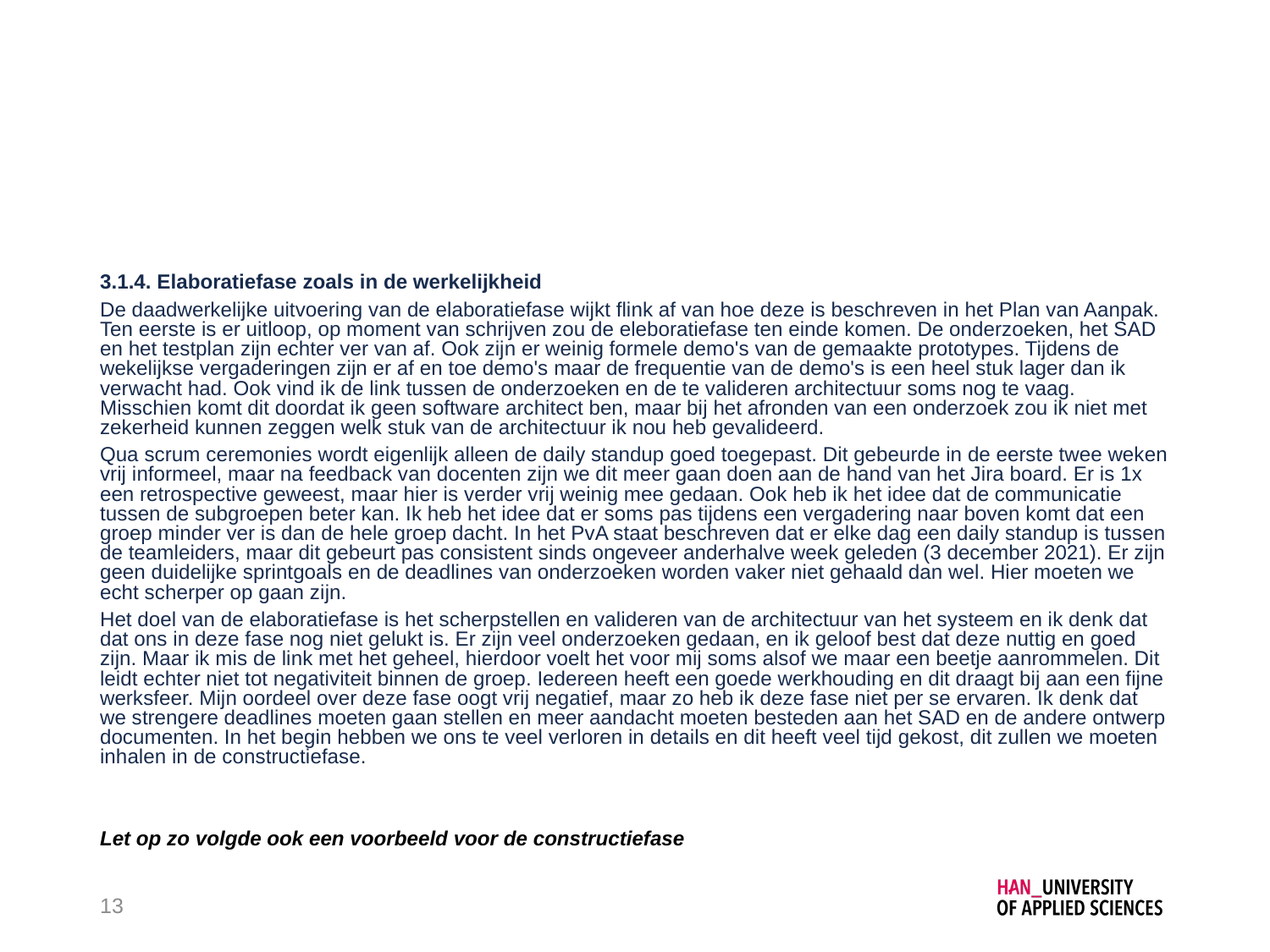

#
3.1.4. Elaboratiefase zoals in de werkelijkheid
De daadwerkelijke uitvoering van de elaboratiefase wijkt flink af van hoe deze is beschreven in het Plan van Aanpak. Ten eerste is er uitloop, op moment van schrijven zou de eleboratiefase ten einde komen. De onderzoeken, het SAD en het testplan zijn echter ver van af. Ook zijn er weinig formele demo's van de gemaakte prototypes. Tijdens de wekelijkse vergaderingen zijn er af en toe demo's maar de frequentie van de demo's is een heel stuk lager dan ik verwacht had. Ook vind ik de link tussen de onderzoeken en de te valideren architectuur soms nog te vaag. Misschien komt dit doordat ik geen software architect ben, maar bij het afronden van een onderzoek zou ik niet met zekerheid kunnen zeggen welk stuk van de architectuur ik nou heb gevalideerd.
Qua scrum ceremonies wordt eigenlijk alleen de daily standup goed toegepast. Dit gebeurde in de eerste twee weken vrij informeel, maar na feedback van docenten zijn we dit meer gaan doen aan de hand van het Jira board. Er is 1x een retrospective geweest, maar hier is verder vrij weinig mee gedaan. Ook heb ik het idee dat de communicatie tussen de subgroepen beter kan. Ik heb het idee dat er soms pas tijdens een vergadering naar boven komt dat een groep minder ver is dan de hele groep dacht. In het PvA staat beschreven dat er elke dag een daily standup is tussen de teamleiders, maar dit gebeurt pas consistent sinds ongeveer anderhalve week geleden (3 december 2021). Er zijn geen duidelijke sprintgoals en de deadlines van onderzoeken worden vaker niet gehaald dan wel. Hier moeten we echt scherper op gaan zijn.
Het doel van de elaboratiefase is het scherpstellen en valideren van de architectuur van het systeem en ik denk dat dat ons in deze fase nog niet gelukt is. Er zijn veel onderzoeken gedaan, en ik geloof best dat deze nuttig en goed zijn. Maar ik mis de link met het geheel, hierdoor voelt het voor mij soms alsof we maar een beetje aanrommelen. Dit leidt echter niet tot negativiteit binnen de groep. Iedereen heeft een goede werkhouding en dit draagt bij aan een fijne werksfeer. Mijn oordeel over deze fase oogt vrij negatief, maar zo heb ik deze fase niet per se ervaren. Ik denk dat we strengere deadlines moeten gaan stellen en meer aandacht moeten besteden aan het SAD en de andere ontwerp documenten. In het begin hebben we ons te veel verloren in details en dit heeft veel tijd gekost, dit zullen we moeten inhalen in de constructiefase.

Let op zo volgde ook een voorbeeld voor de constructiefase
13